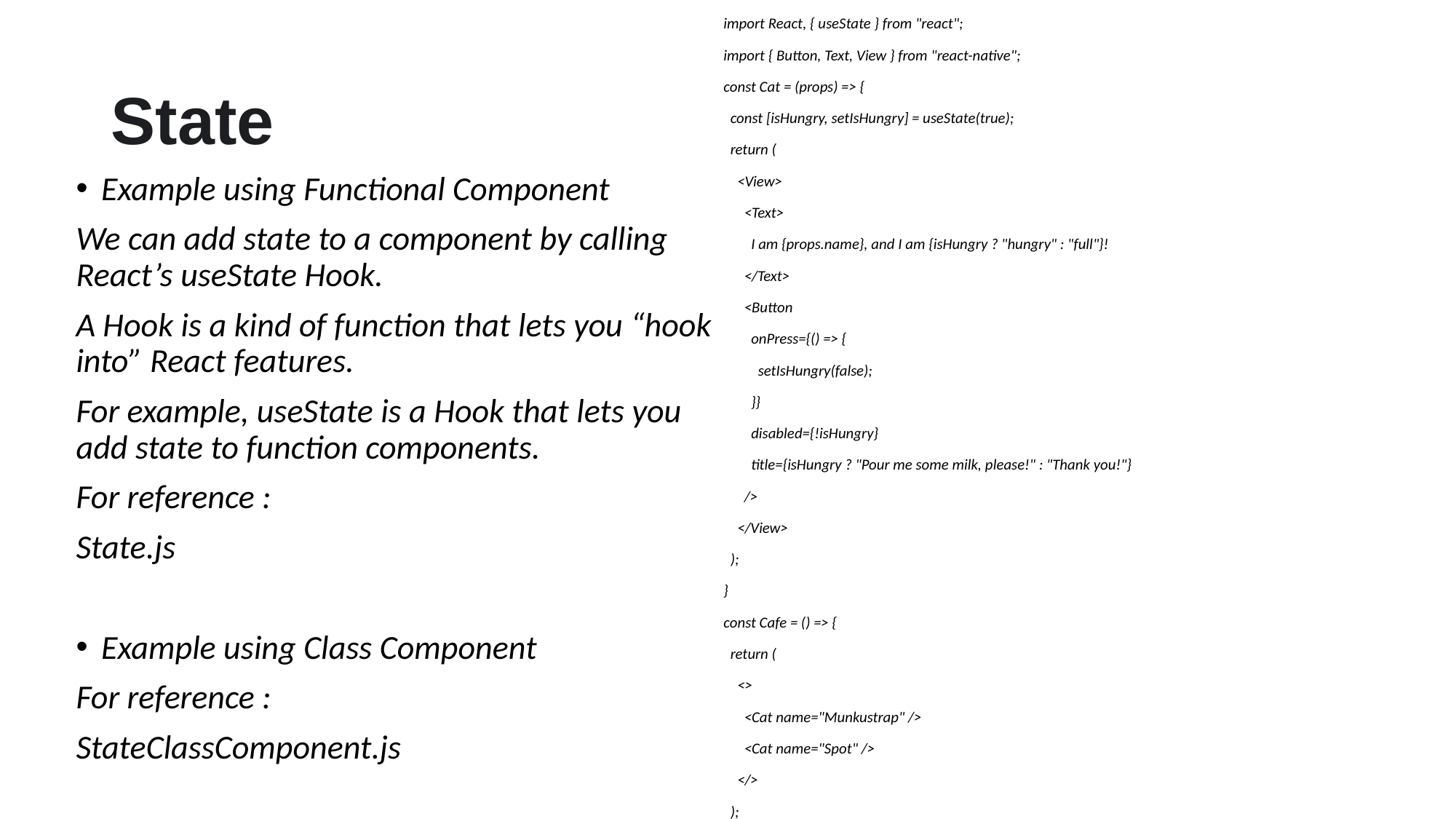

import React, { useState } from "react";
import { Button, Text, View } from "react-native";
const Cat = (props) => {
  const [isHungry, setIsHungry] = useState(true);
  return (
    <View>
      <Text>
        I am {props.name}, and I am {isHungry ? "hungry" : "full"}!
      </Text>
      <Button
        onPress={() => {
          setIsHungry(false);
        }}
        disabled={!isHungry}
        title={isHungry ? "Pour me some milk, please!" : "Thank you!"}
      />
    </View>
  );
}
const Cafe = () => {
  return (
    <>
      <Cat name="Munkustrap" />
      <Cat name="Spot" />
    </>
  );
}
export default Cafe;
# State
Example using Functional Component
We can add state to a component by calling React’s useState Hook.
A Hook is a kind of function that lets you “hook into” React features.
For example, useState is a Hook that lets you add state to function components.
For reference :
State.js

Example using Class Component
For reference :
StateClassComponent.js